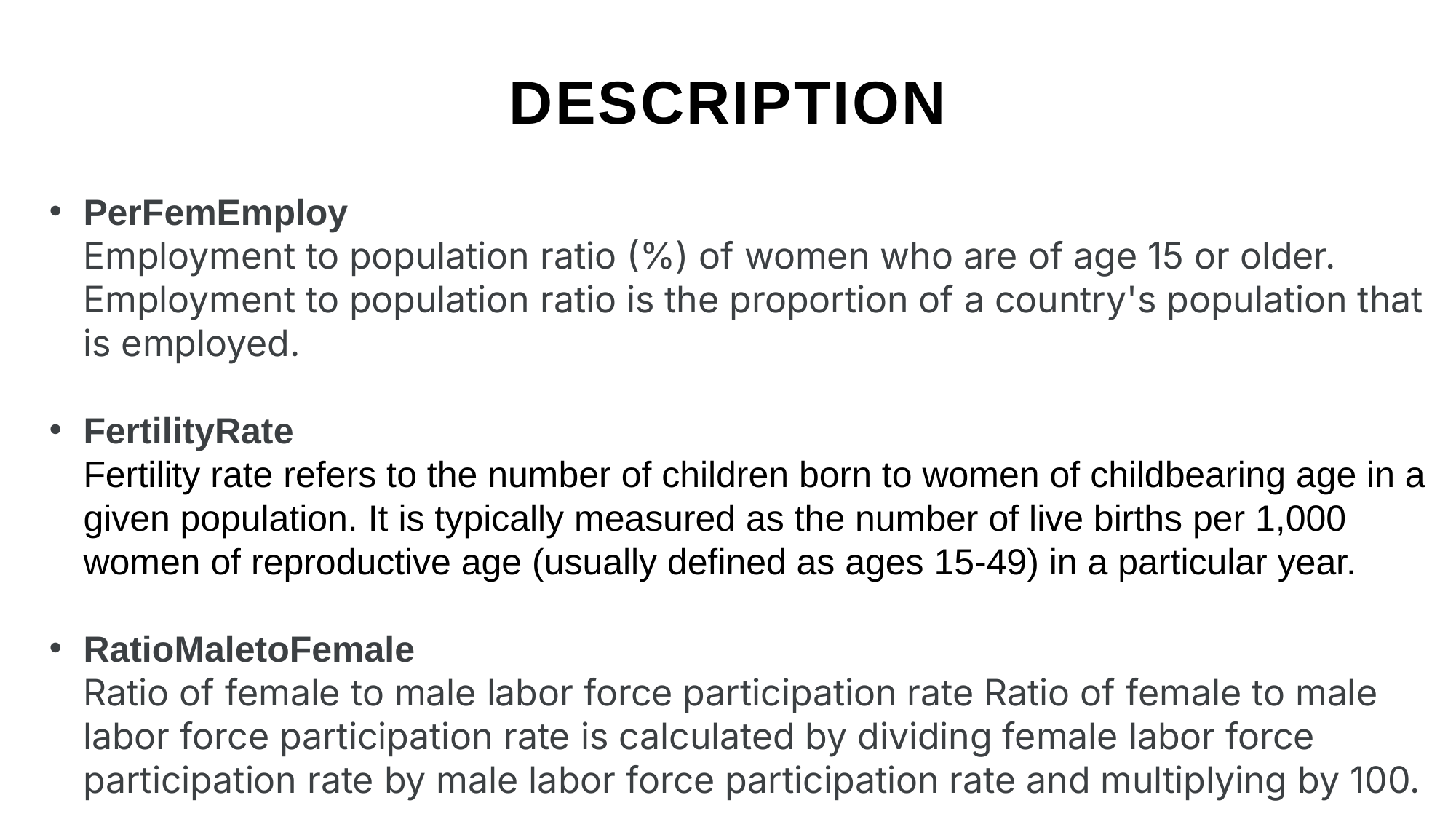

# DESCRIPTION
PerFemEmploy
Employment to population ratio (%) of women who are of age 15 or older. Employment to population ratio is the proportion of a country's population that is employed.

FertilityRate
Fertility rate refers to the number of children born to women of childbearing age in a given population. It is typically measured as the number of live births per 1,000 women of reproductive age (usually defined as ages 15-49) in a particular year.

RatioMaletoFemale
Ratio of female to male labor force participation rate Ratio of female to male labor force participation rate is calculated by dividing female labor force participation rate by male labor force participation rate and multiplying by 100.